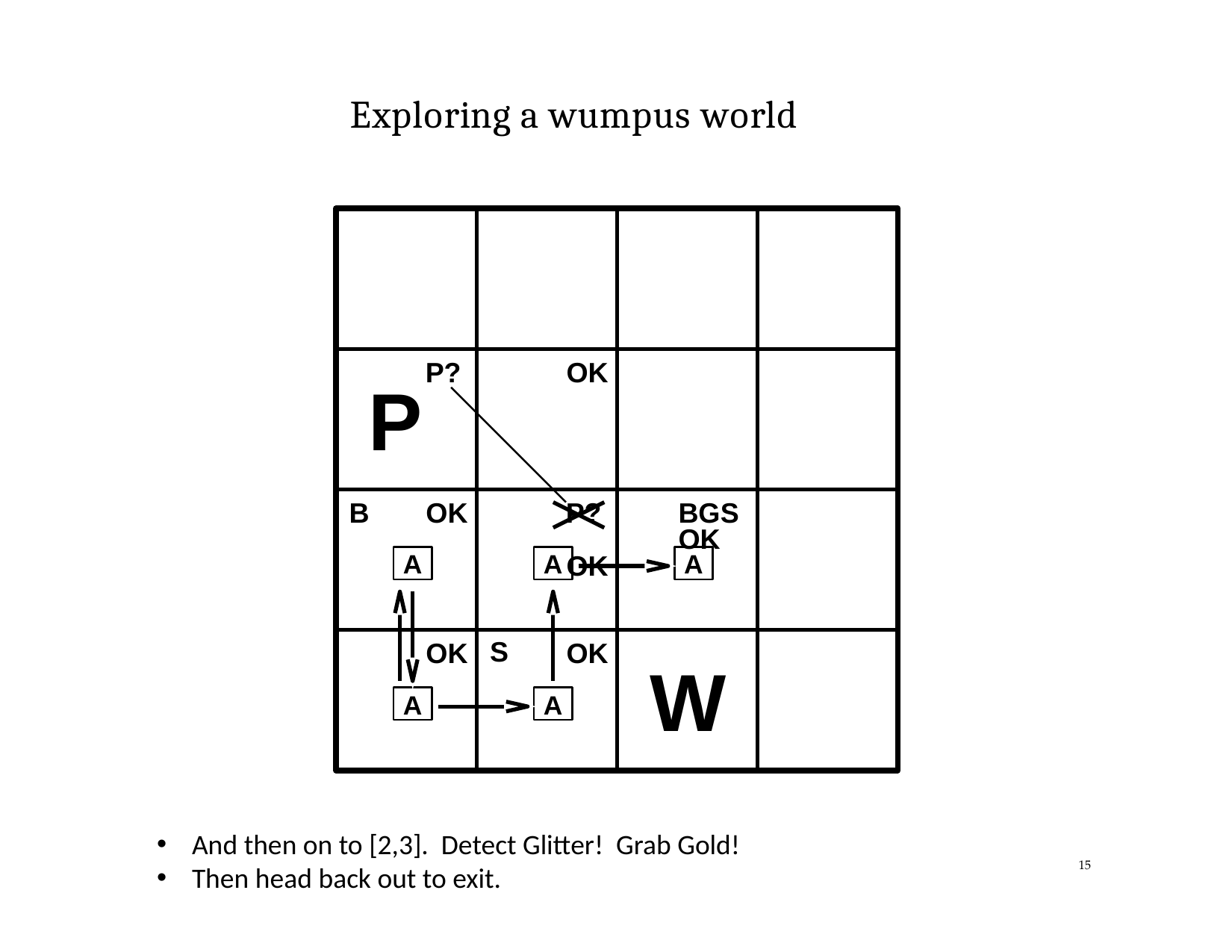

# Exploring a wumpus world

P?
OK
P

B
OK

P?	BGS	OK  OK
A
A
A

S
OK
OK
W

A
A

And then on to [2,3].  Detect Glitter!  Grab Gold!
Then head back out to exit.
15